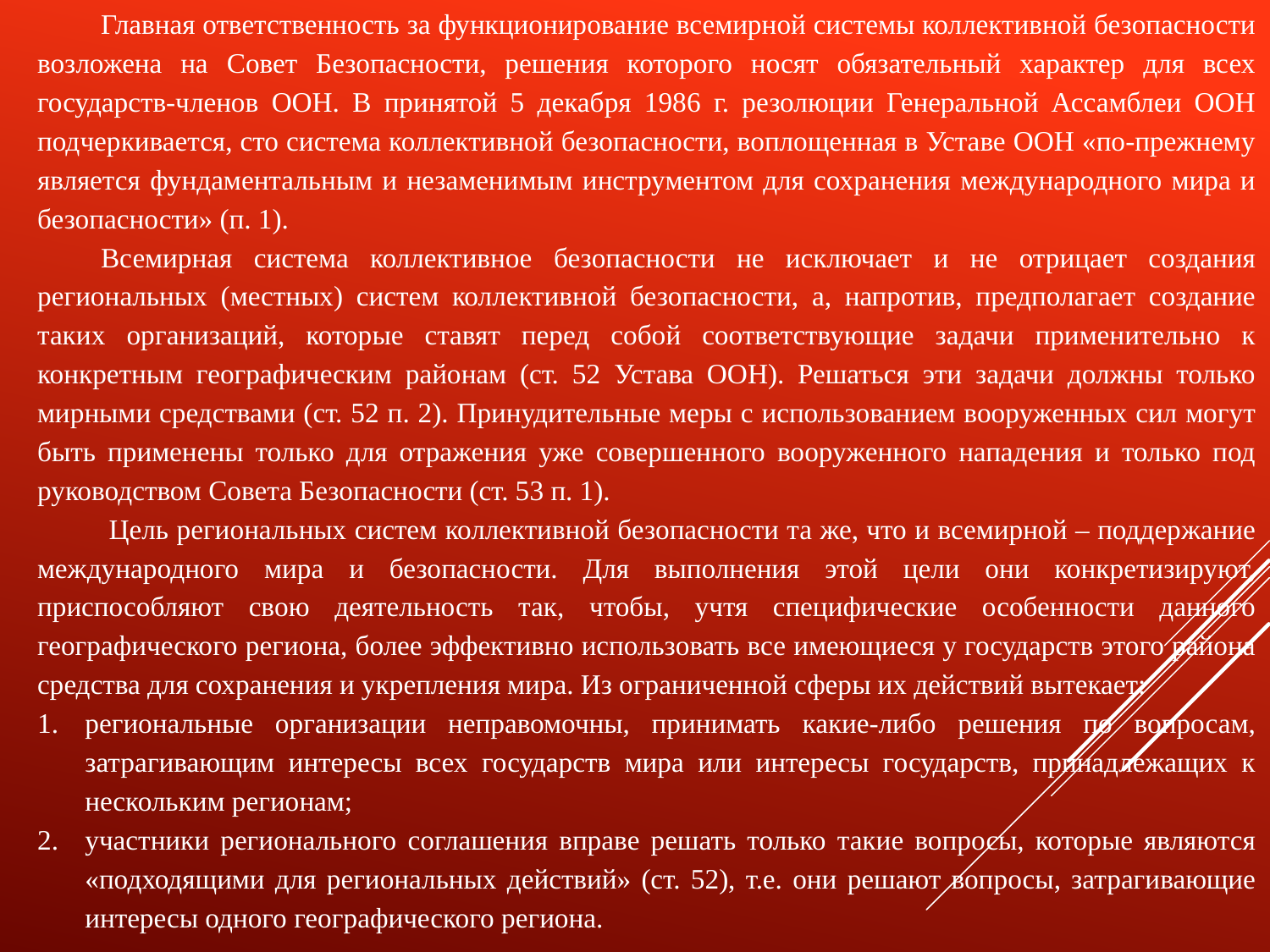

Главная ответственность за функционирование всемирной системы коллективной безопасности возложена на Совет Безопасности, решения которого носят обязательный характер для всех государств-членов ООН. В принятой 5 декабря 1986 г. резолюции Генеральной Ассамблеи ООН подчеркивается, сто система коллективной безопасности, воплощенная в Уставе ООН «по-прежнему является фундаментальным и незаменимым инструментом для сохранения международного мира и безопасности» (п. 1).
Всемирная система коллективное безопасности не исключает и не отрицает создания региональных (местных) систем коллективной безопасности, а, напротив, предполагает создание таких организаций, которые ставят перед собой соответствующие задачи применительно к конкретным географическим районам (ст. 52 Устава ООН). Решаться эти задачи должны только мирными средствами (ст. 52 п. 2). Принудительные меры с использованием вооруженных сил могут быть применены только для отражения уже совершенного вооруженного нападения и только под руководством Совета Безопасности (ст. 53 п. 1).
 Цель региональных систем коллективной безопасности та же, что и всемирной – поддержание международного мира и безопасности. Для выполнения этой цели они конкретизируют, приспособляют свою деятельность так, чтобы, учтя специфические особенности данного географического региона, более эффективно использовать все имеющиеся у государств этого района средства для сохранения и укрепления мира. Из ограниченной сферы их действий вытекает:
региональные организации неправомочны, принимать какие-либо решения по вопросам, затрагивающим интересы всех государств мира или интересы государств, принадлежащих к нескольким регионам;
участники регионального соглашения вправе решать только такие вопросы, которые являются «подходящими для региональных действий» (ст. 52), т.е. они решают вопросы, затрагивающие интересы одного географического региона.